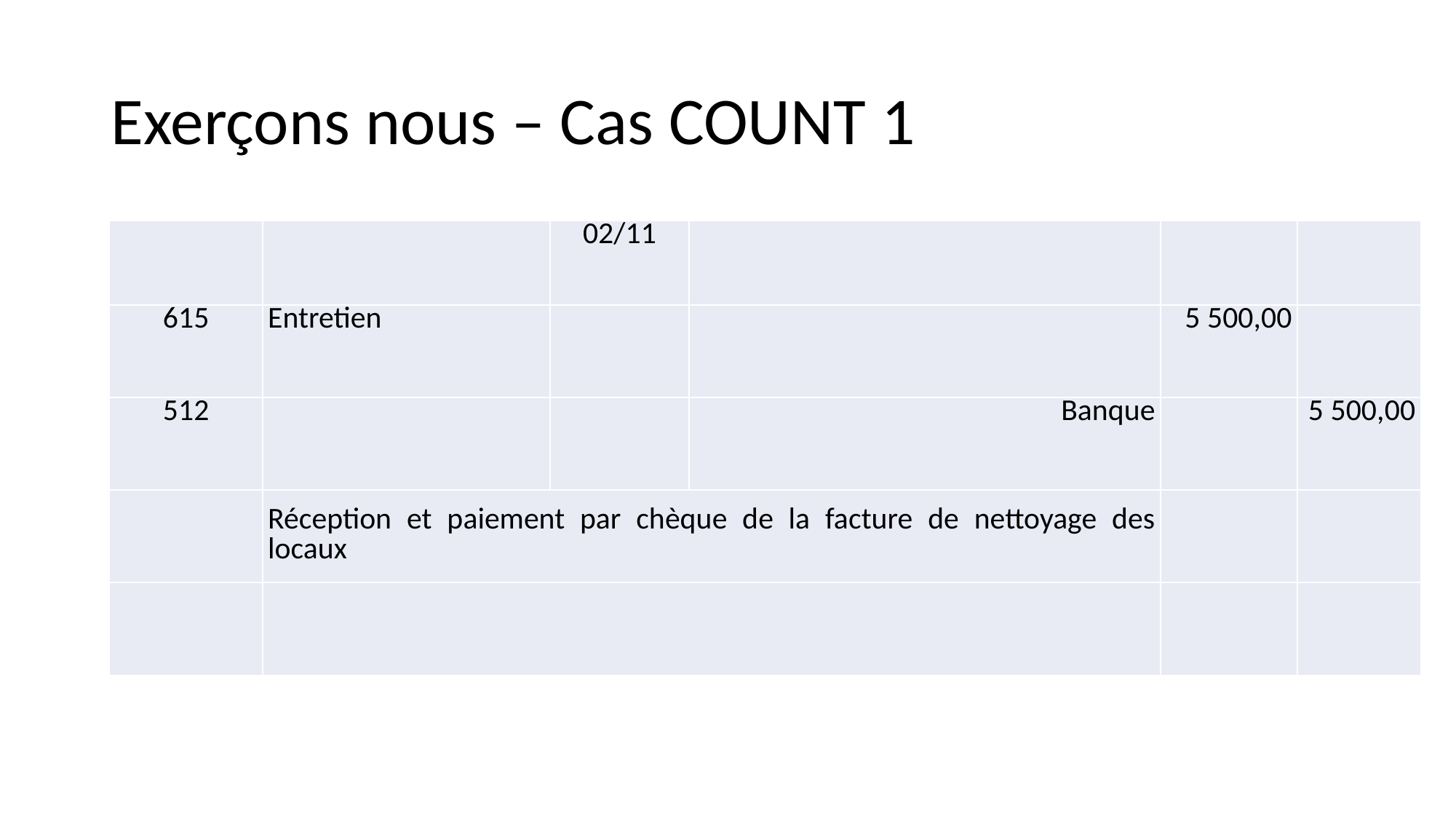

# Exerçons nous – Cas COUNT 1
|  |  | 02/11 |  |  |  |
| --- | --- | --- | --- | --- | --- |
| 615 | Entretien |  |  | 5 500,00 |  |
| 512 |  |  | Banque |  | 5 500,00 |
|  | Réception et paiement par chèque de la facture de nettoyage des locaux |  |  |  |  |
|  |  |  |  |  |  |